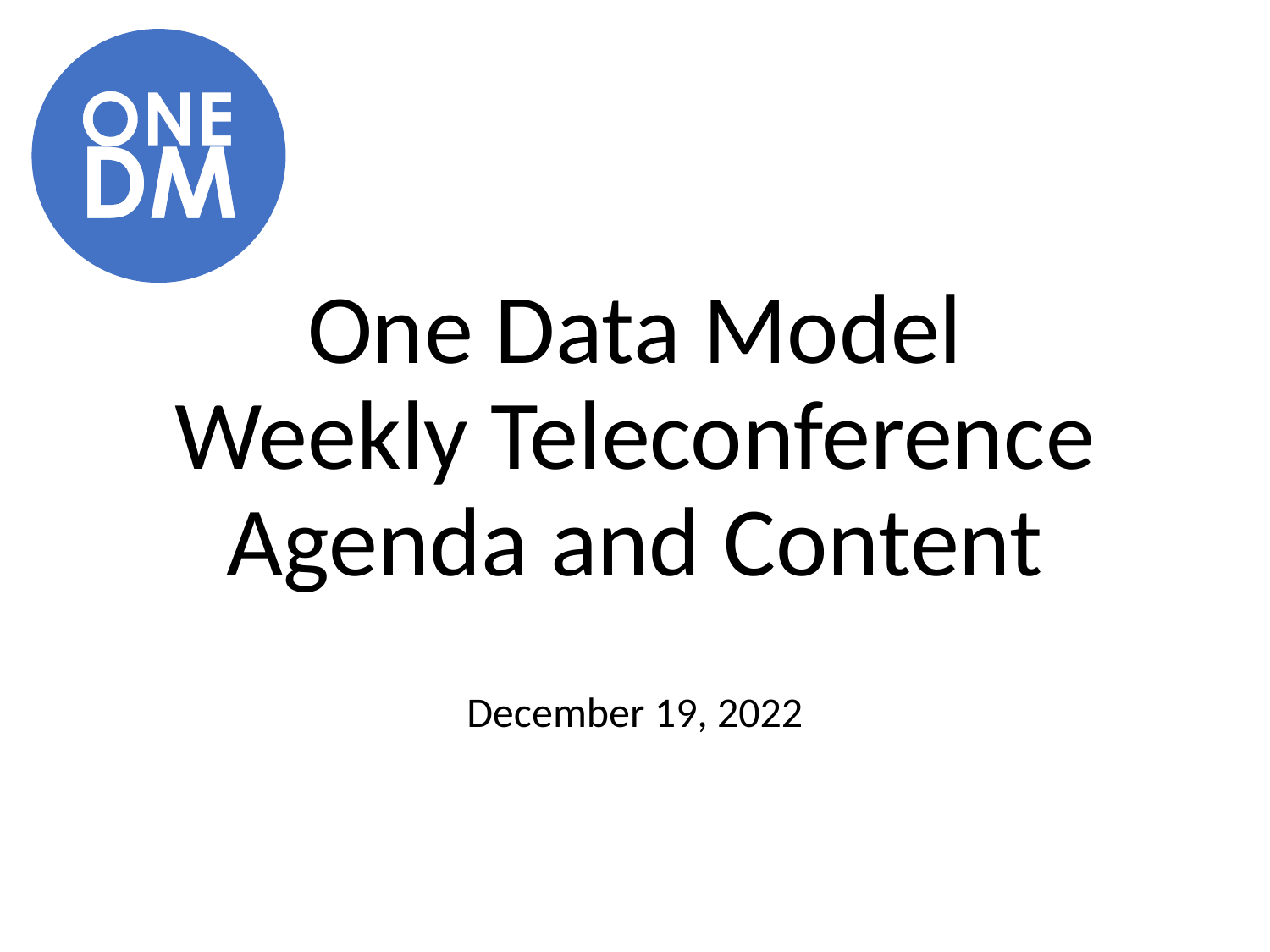

# One Data Model Weekly Teleconference Agenda and Content

December 19, 2022